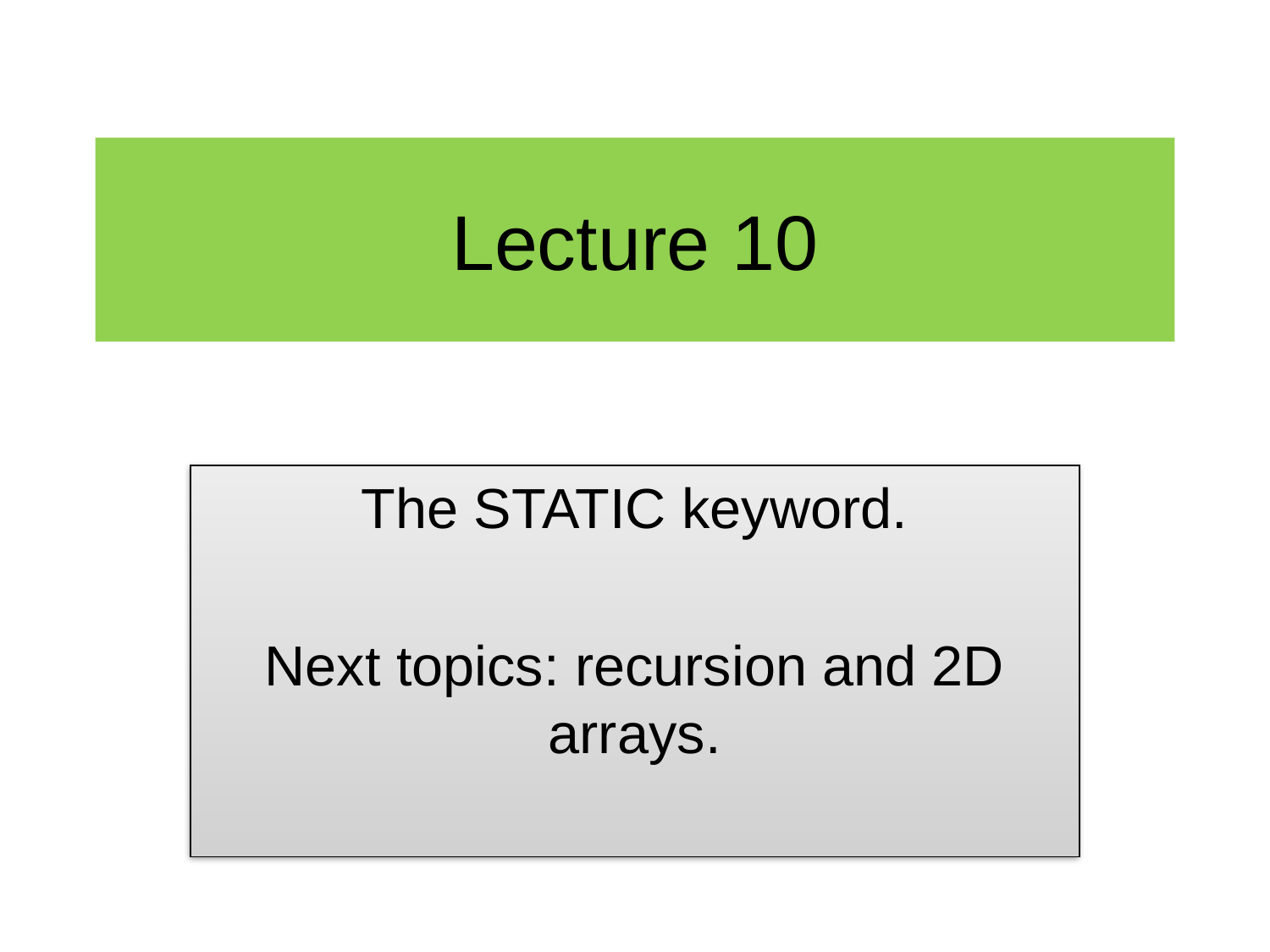

# Lecture 10
The STATIC keyword.

Next topics: recursion and 2D arrays.